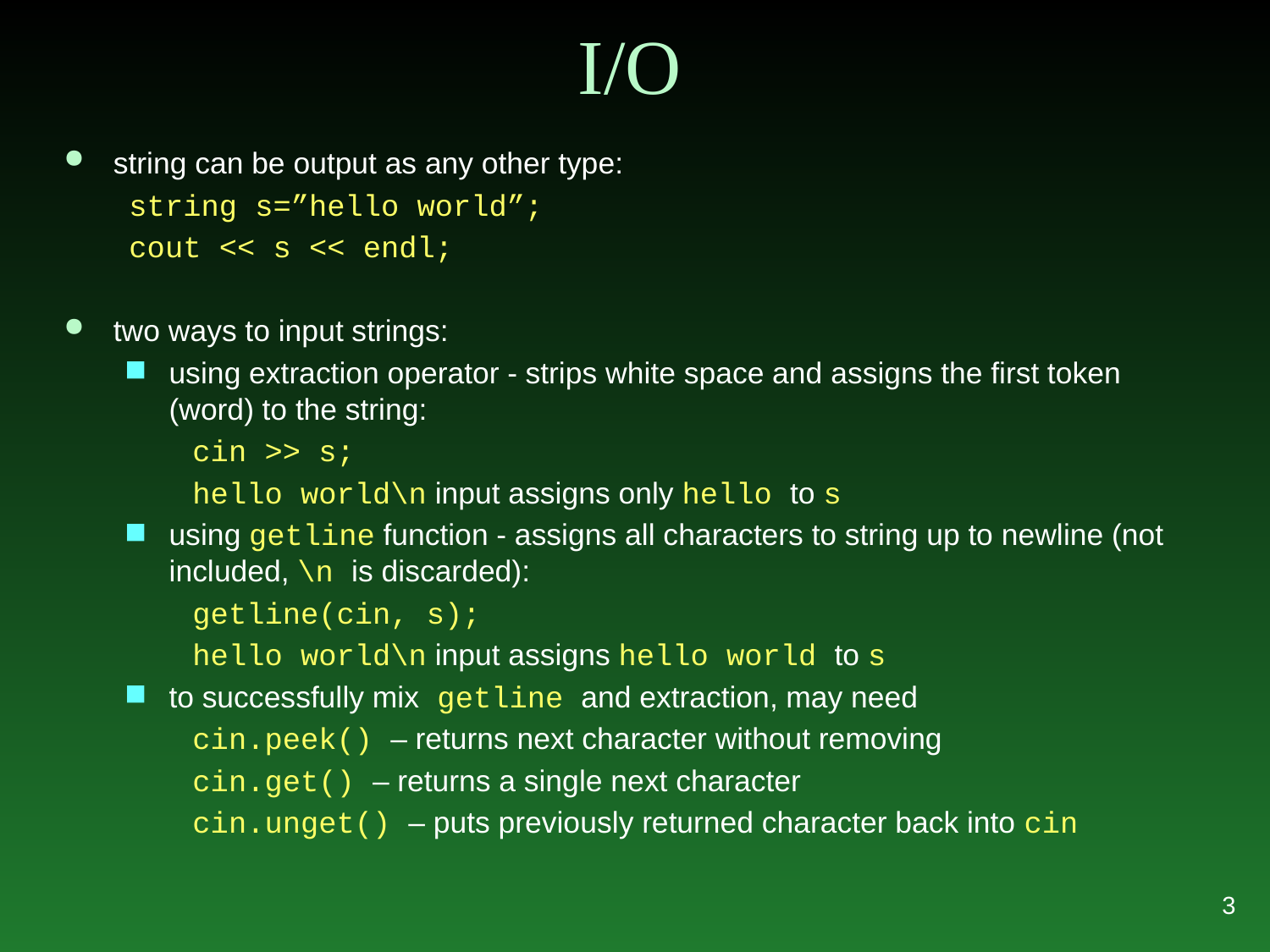

# I/O
string can be output as any other type:
string s=”hello world”;
cout << s << endl;

two ways to input strings:
using extraction operator - strips white space and assigns the first token (word) to the string:
cin >> s;
hello world\n input assigns only hello to s
using getline function - assigns all characters to string up to newline (not included, \n is discarded):
getline(cin, s);
hello world\n input assigns hello world to s
to successfully mix getline and extraction, may need
cin.peek() – returns next character without removing
cin.get() – returns a single next character
cin.unget() – puts previously returned character back into cin
3